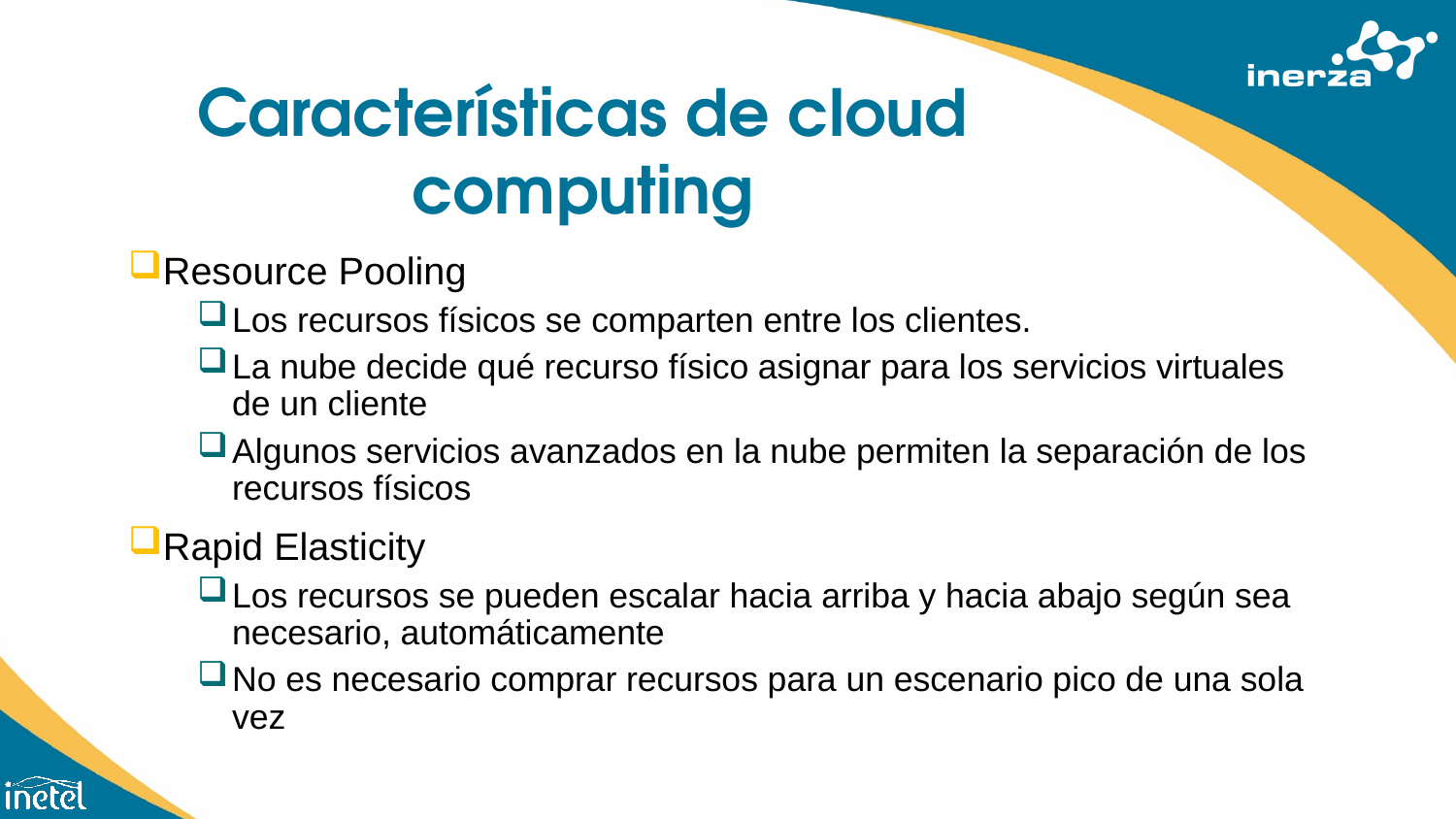

# Características de cloud computing
Resource Pooling
Los recursos físicos se comparten entre los clientes.
La nube decide qué recurso físico asignar para los servicios virtuales de un cliente
Algunos servicios avanzados en la nube permiten la separación de los recursos físicos
Rapid Elasticity
Los recursos se pueden escalar hacia arriba y hacia abajo según sea necesario, automáticamente
No es necesario comprar recursos para un escenario pico de una sola vez